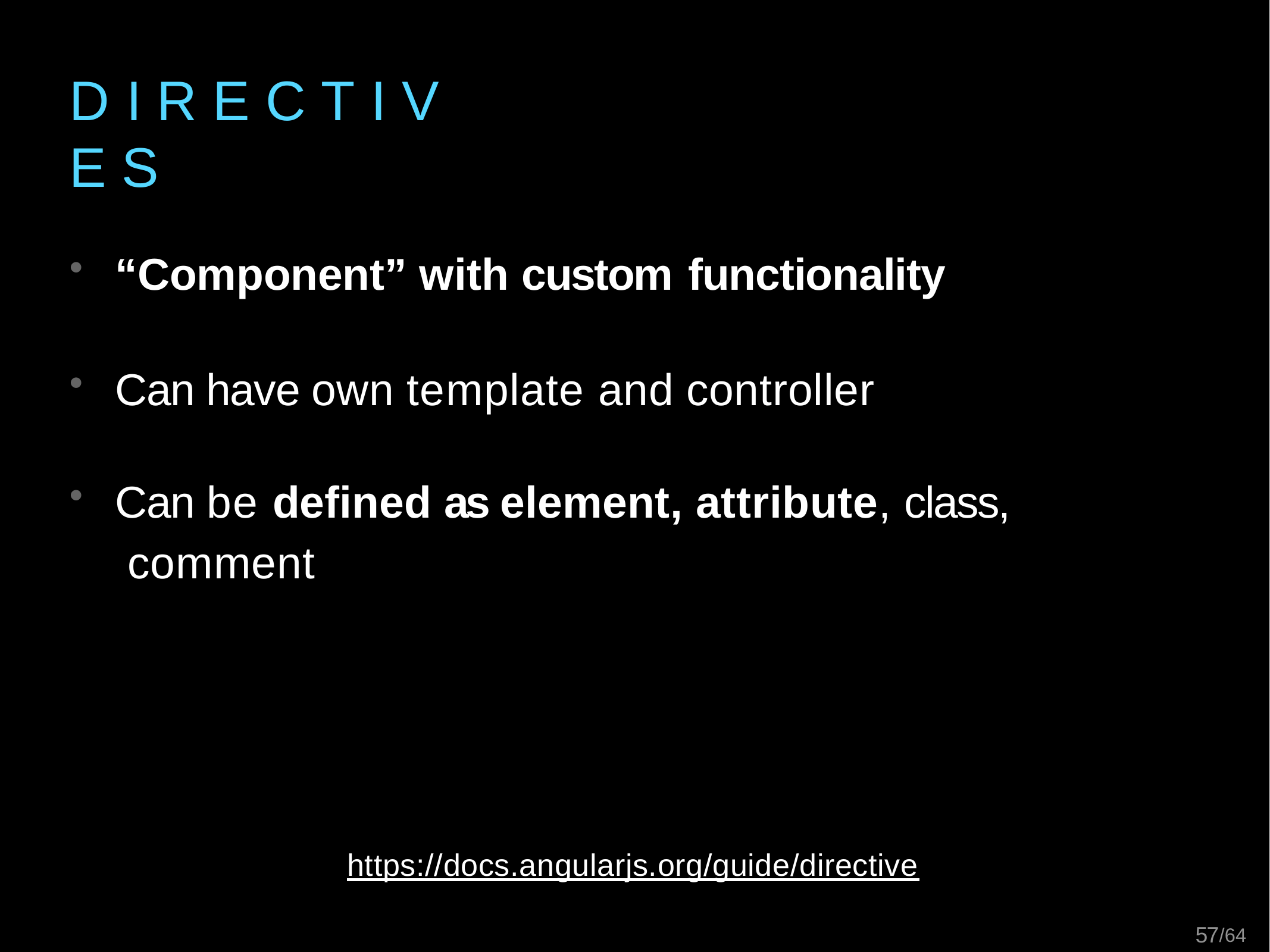

# D I R E C T I V E S
“Component” with custom functionality

Can have own template and controller
Can be defined as element, attribute, class,  comment
https://docs.angularjs.org/guide/directive
57/64